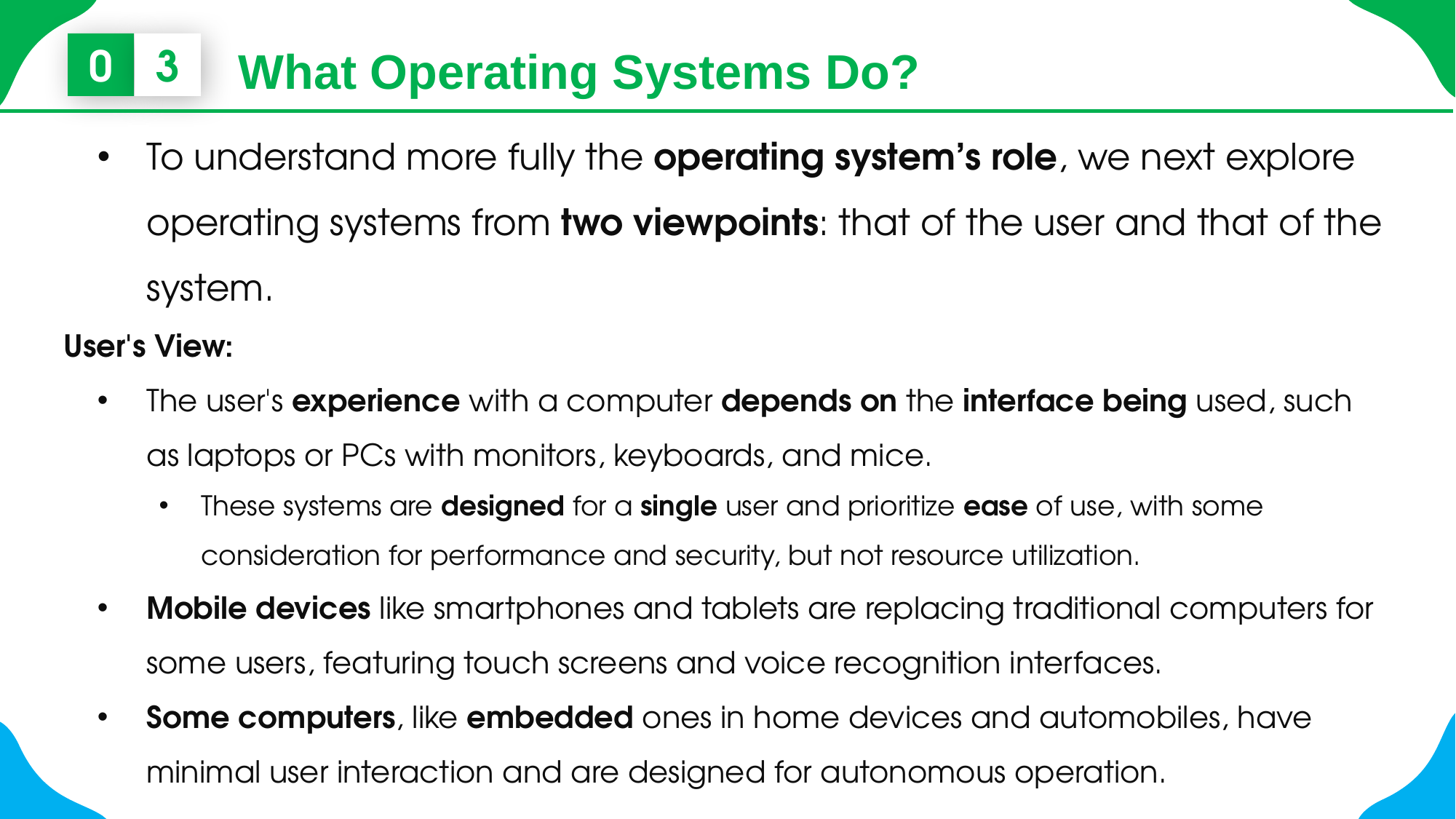

0
3
What Operating Systems Do?
To understand more fully the operating system’s role, we next explore operating systems from two viewpoints: that of the user and that of the system.
User's View:
The user's experience with a computer depends on the interface being used, such as laptops or PCs with monitors, keyboards, and mice.
These systems are designed for a single user and prioritize ease of use, with some consideration for performance and security, but not resource utilization.
Mobile devices like smartphones and tablets are replacing traditional computers for some users, featuring touch screens and voice recognition interfaces.
Some computers, like embedded ones in home devices and automobiles, have minimal user interaction and are designed for autonomous operation.